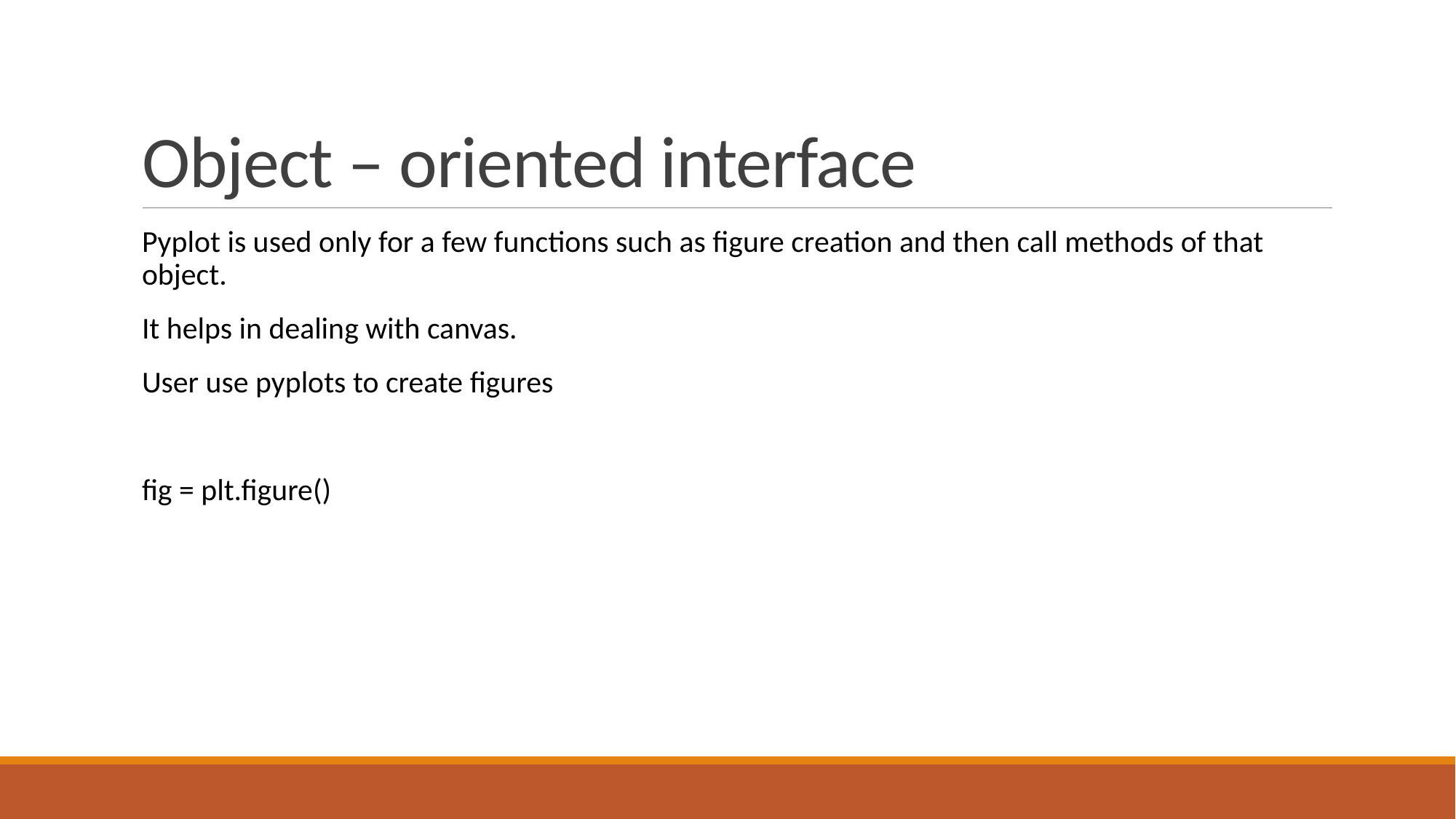

# Object – oriented interface
Pyplot is used only for a few functions such as figure creation and then call methods of that object.
It helps in dealing with canvas.
User use pyplots to create figures

fig = plt.figure()